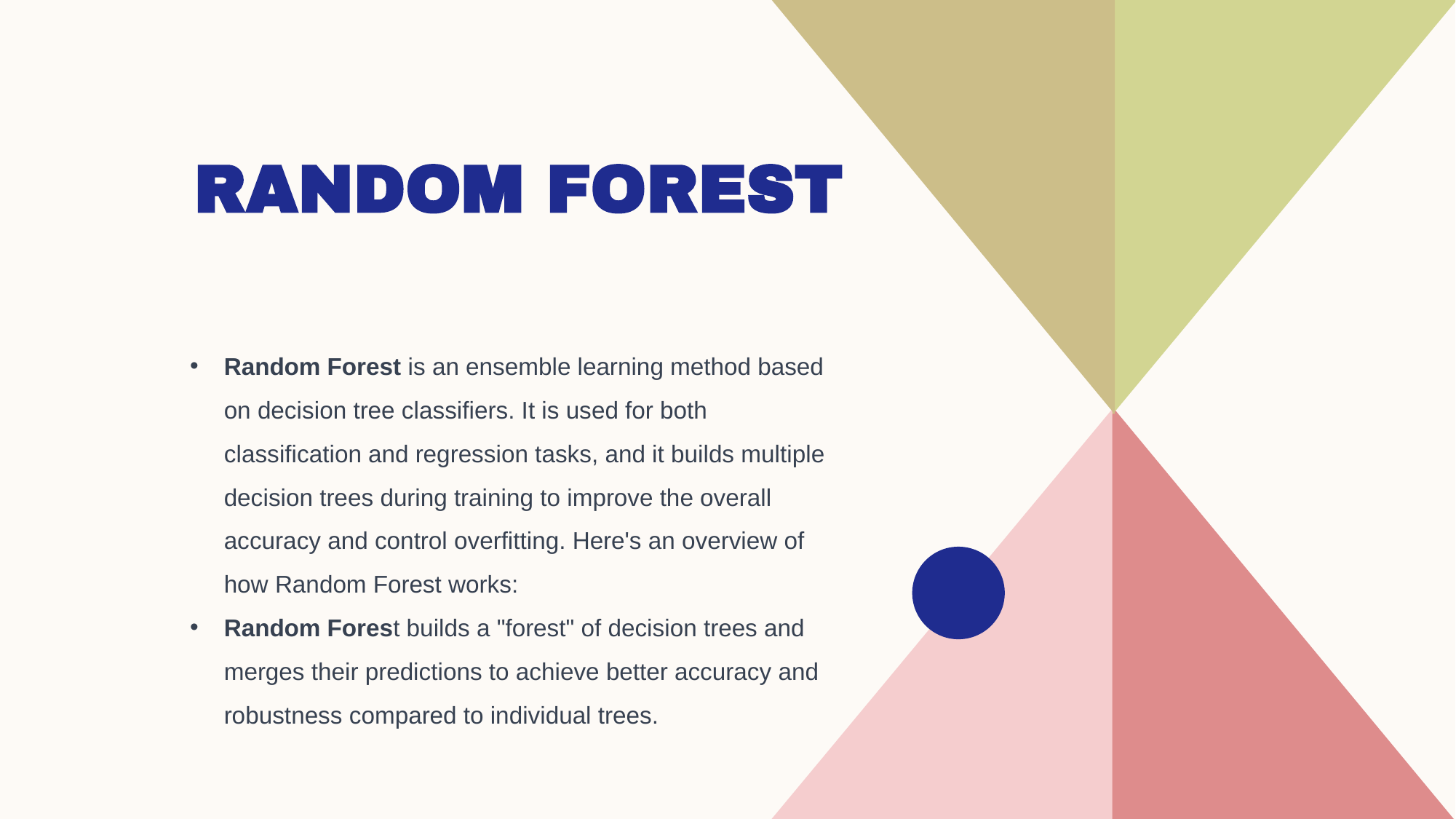

# RANDOM FOREST
Random Forest is an ensemble learning method based on decision tree classifiers. It is used for both classification and regression tasks, and it builds multiple decision trees during training to improve the overall accuracy and control overfitting. Here's an overview of how Random Forest works:
Random Forest builds a "forest" of decision trees and merges their predictions to achieve better accuracy and robustness compared to individual trees.